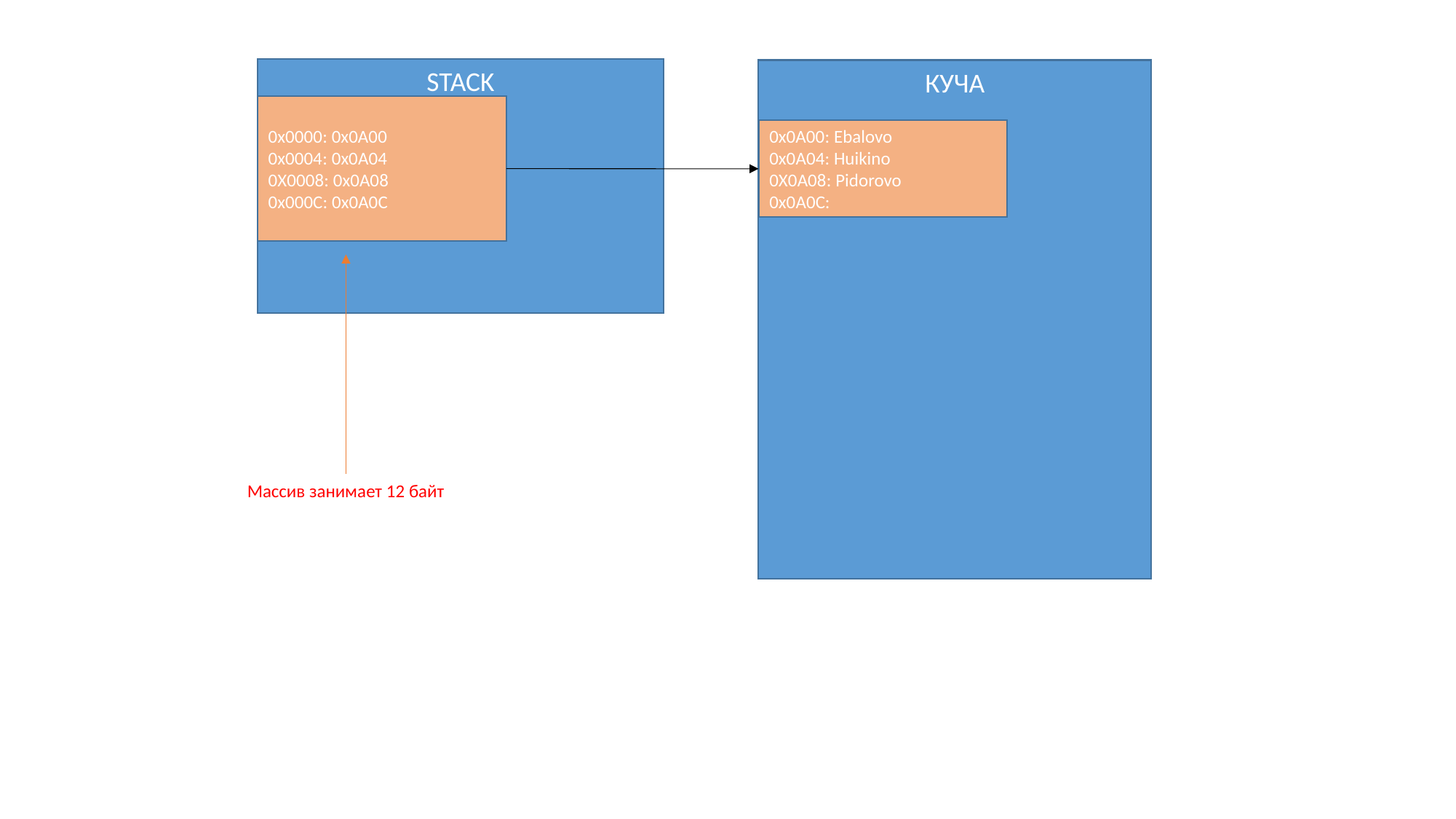

STACK
КУЧА
0x0000: 0x0A00
0х0004: 0х0A04
0Х0008: 0x0A08
0х000С: 0x0A0C
0x0A00: Ebalovo
0х0A04: Huikino
0Х0A08: Pidorovo
0х0A0С:
Массив занимает 12 байт